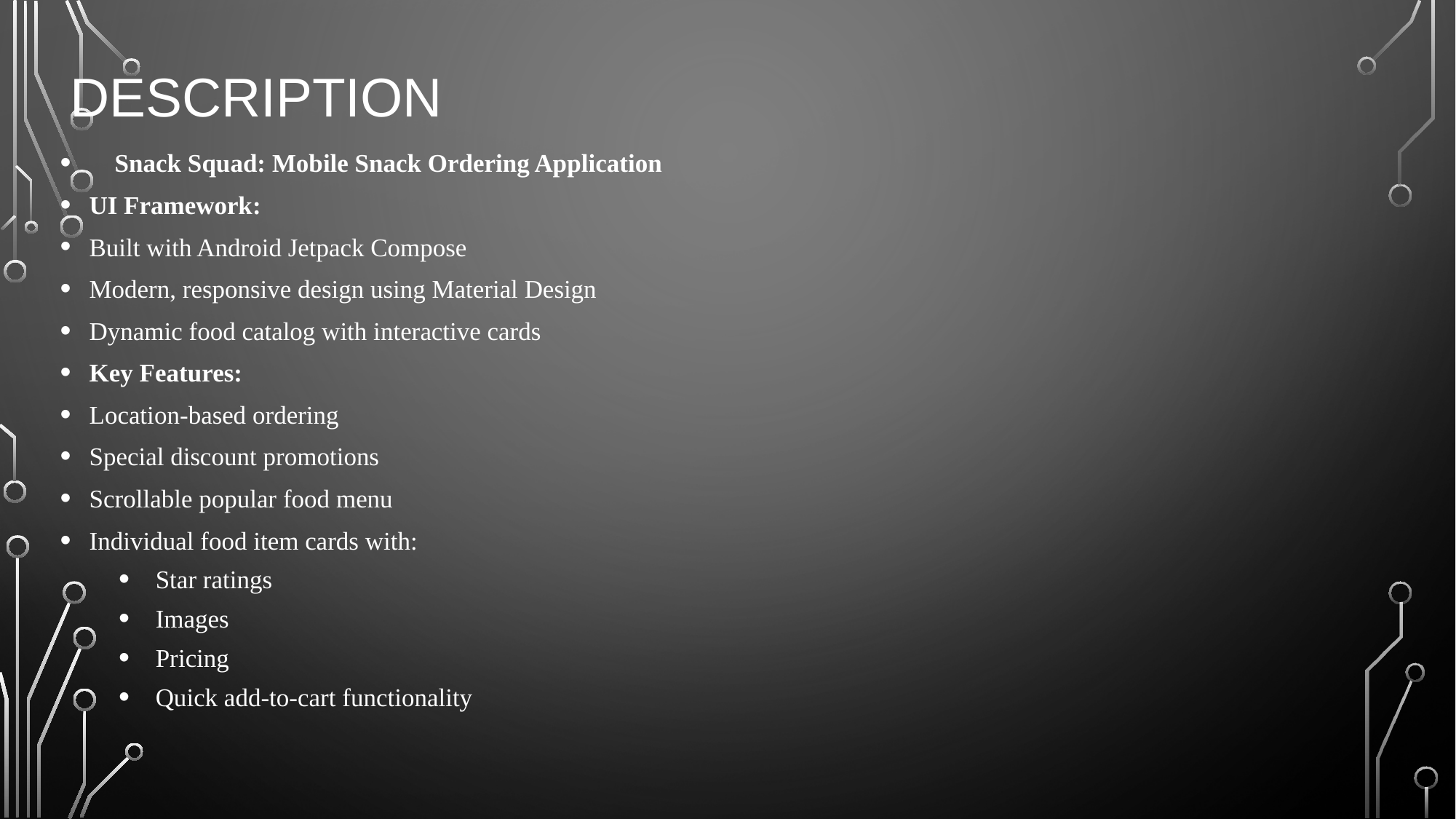

# DESCRIPTION
 Snack Squad: Mobile Snack Ordering Application
UI Framework:
Built with Android Jetpack Compose
Modern, responsive design using Material Design
Dynamic food catalog with interactive cards
Key Features:
Location-based ordering
Special discount promotions
Scrollable popular food menu
Individual food item cards with:
Star ratings
Images
Pricing
Quick add-to-cart functionality